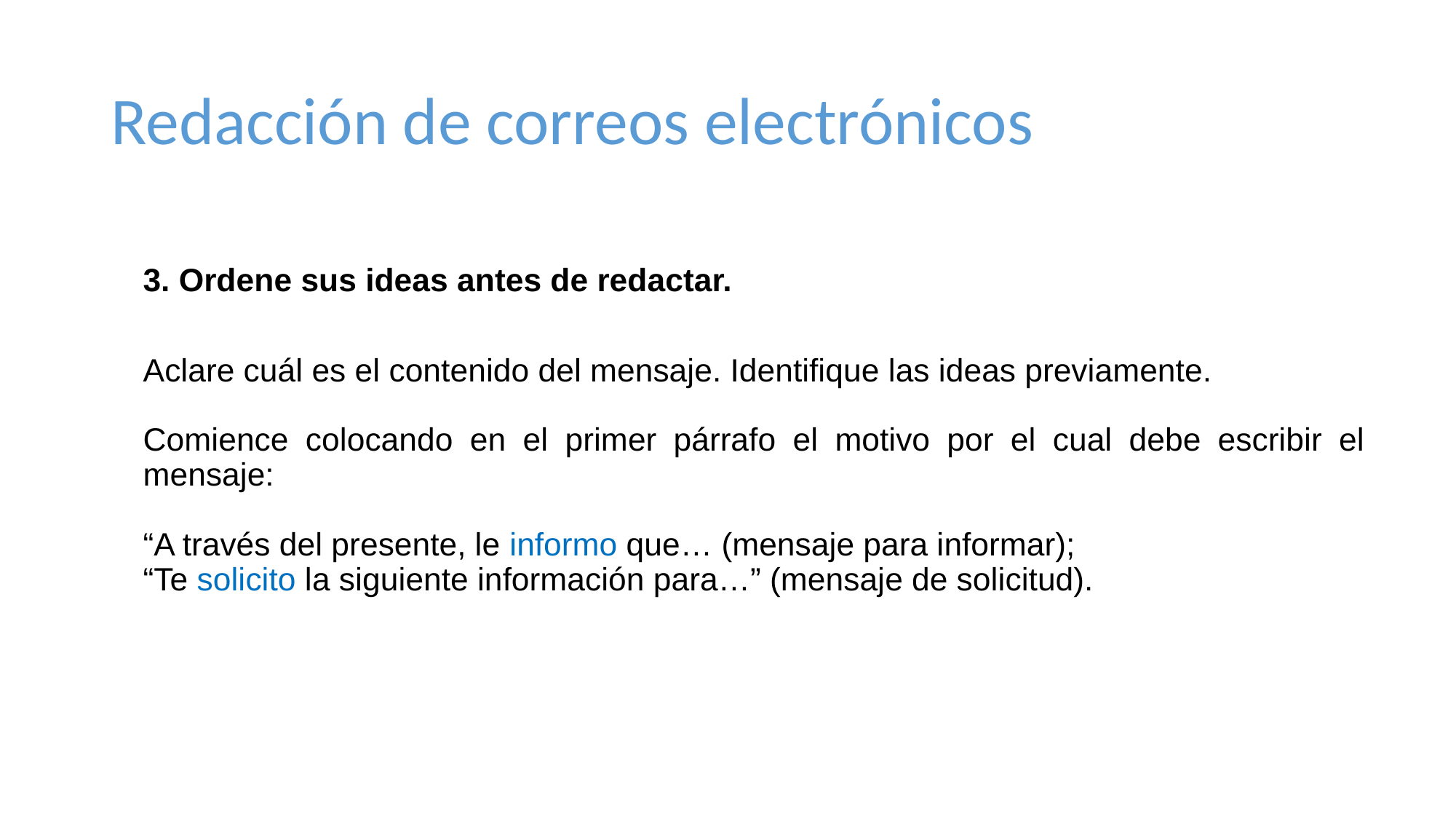

# Redacción de correos electrónicos
3. Ordene sus ideas antes de redactar.

Aclare cuál es el contenido del mensaje. Identifique las ideas previamente.

Comience colocando en el primer párrafo el motivo por el cual debe escribir el mensaje:

“A través del presente, le informo que… (mensaje para informar);
“Te solicito la siguiente información para…” (mensaje de solicitud).